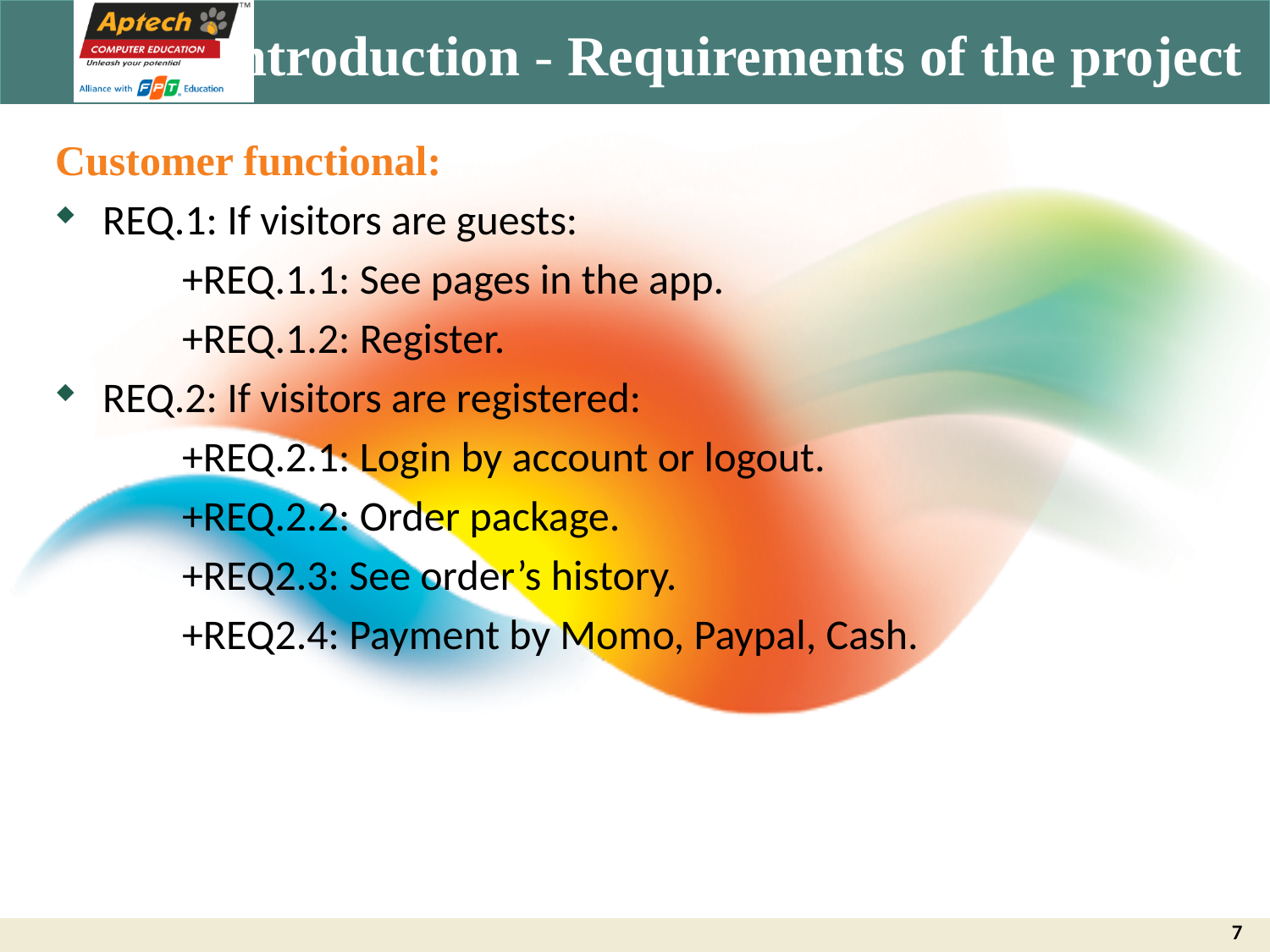

# Introduction - Requirements of the project
Customer functional:
REQ.1: If visitors are guests:
	+REQ.1.1: See pages in the app.
	+REQ.1.2: Register.
REQ.2: If visitors are registered:
	+REQ.2.1: Login by account or logout.
	+REQ.2.2: Order package.
	+REQ2.3: See order’s history.
	+REQ2.4: Payment by Momo, Paypal, Cash.
7